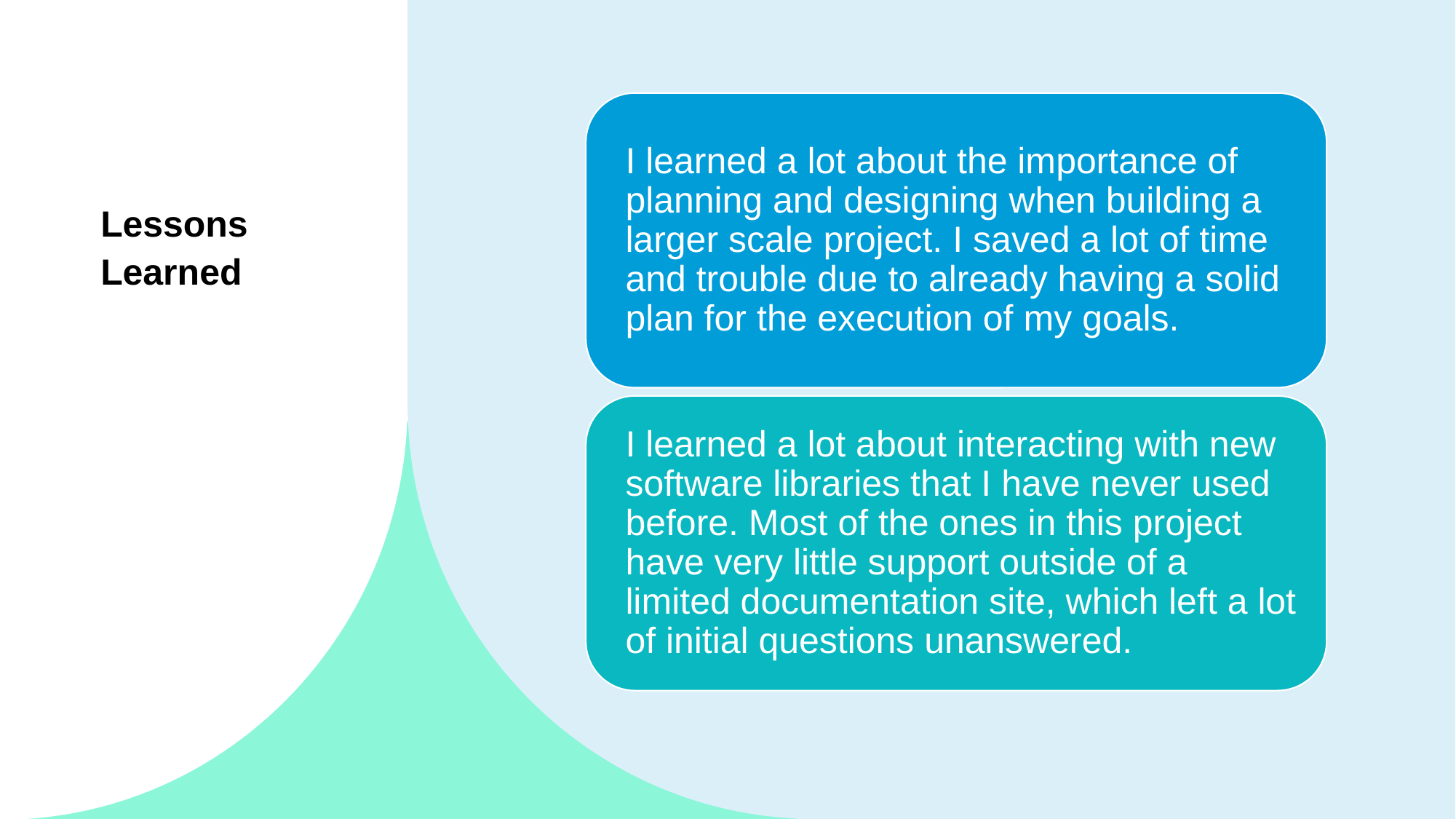

I learned a lot about the importance of planning and designing when building a larger scale project. I saved a lot of time and trouble due to already having a solid plan for the execution of my goals.
I learned a lot about interacting with new software libraries that I have never used before. Most of the ones in this project have very little support outside of a limited documentation site, which left a lot of initial questions unanswered.
# Lessons Learned